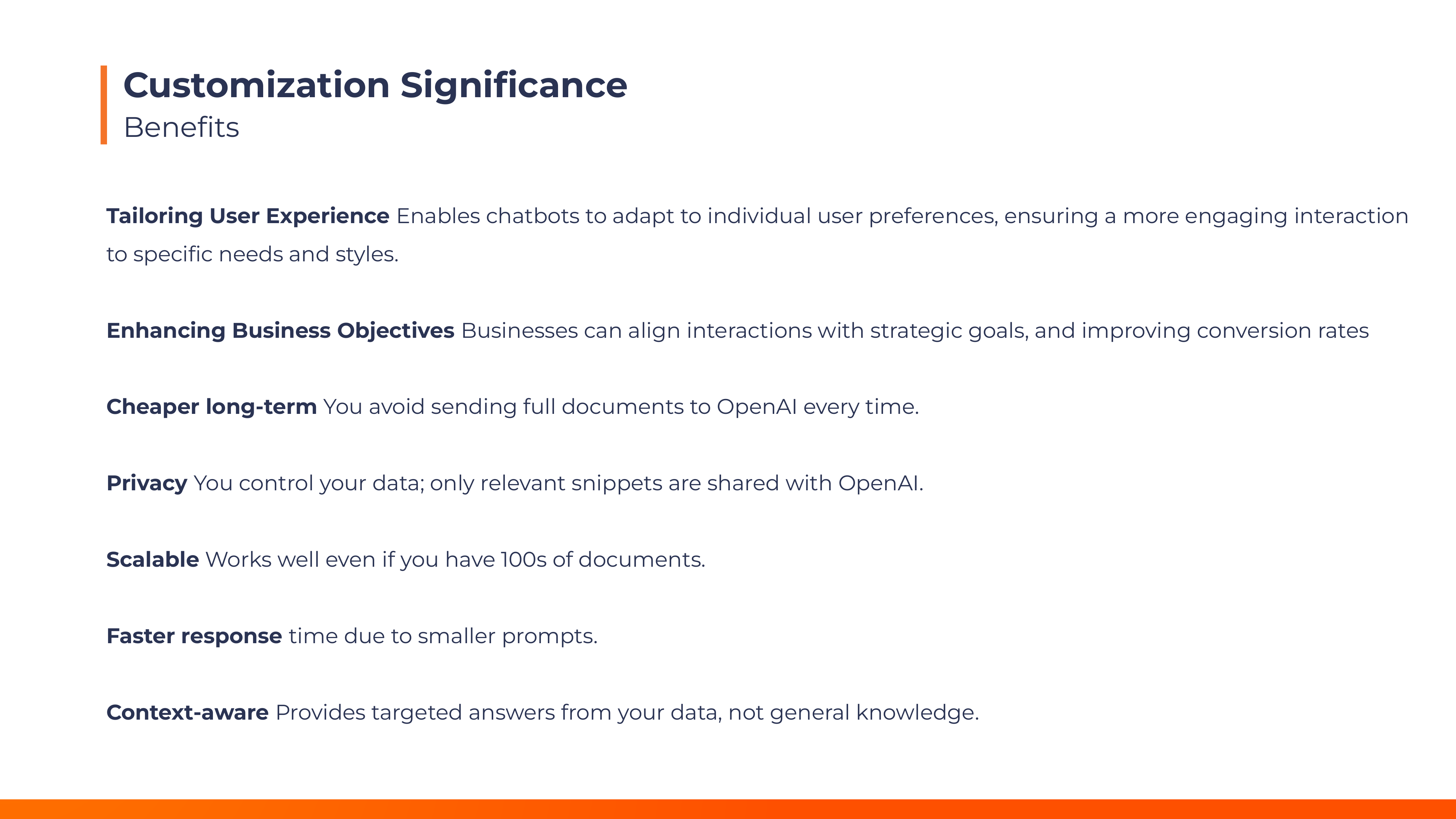

# Customization Significance
Benefits

Tailoring User Experience Enables chatbots to adapt to individual user preferences, ensuring a more engaging interaction to specific needs and styles.

Enhancing Business Objectives Businesses can align interactions with strategic goals, and improving conversion rates

Cheaper long-term You avoid sending full documents to OpenAI every time.

Privacy You control your data; only relevant snippets are shared with OpenAI.

Scalable Works well even if you have 100s of documents.

Faster response time due to smaller prompts.

Context-aware Provides targeted answers from your data, not general knowledge.